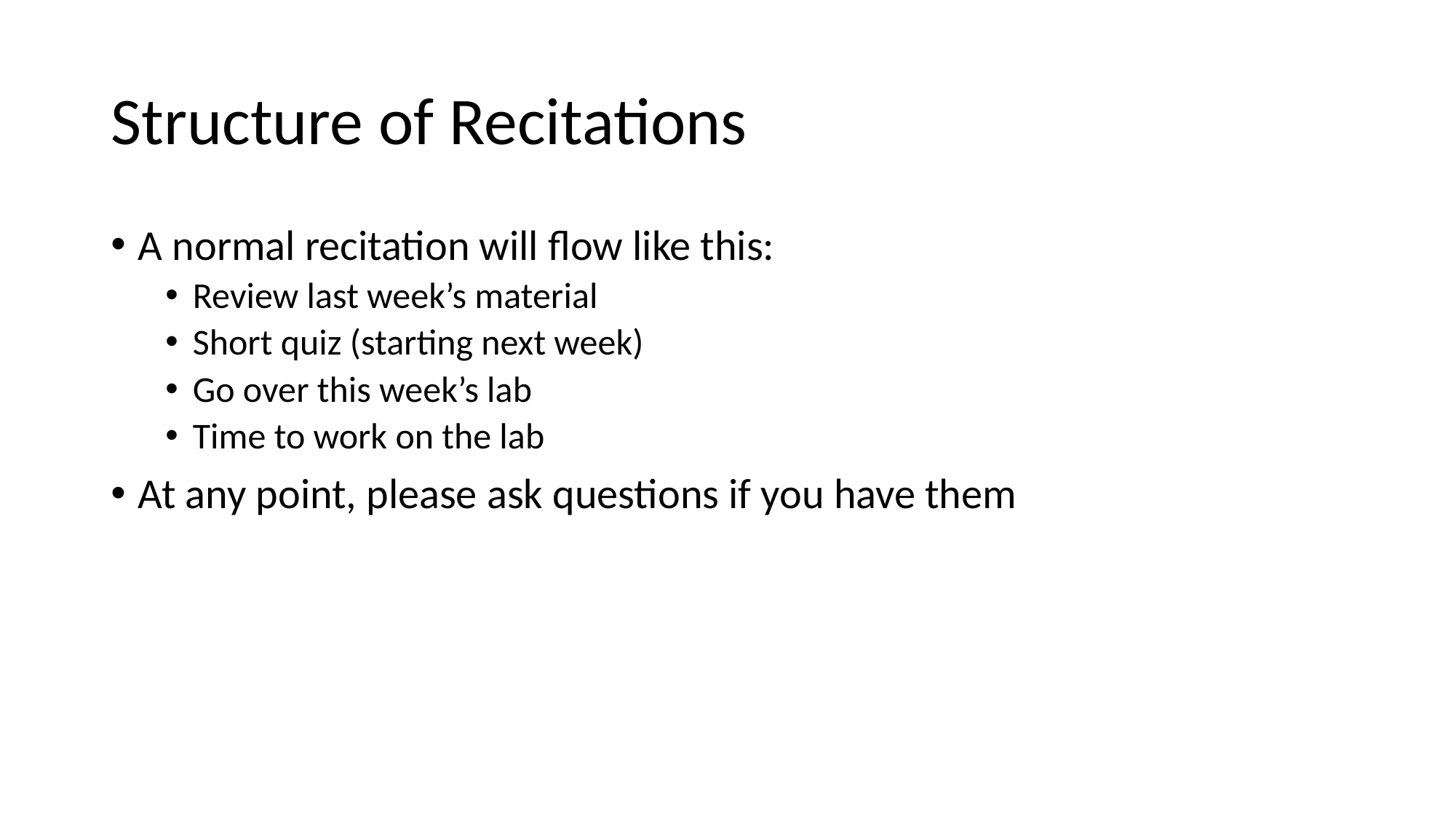

# Structure of Recitations
A normal recitation will flow like this:
Review last week’s material
Short quiz (starting next week)
Go over this week’s lab
Time to work on the lab
At any point, please ask questions if you have them